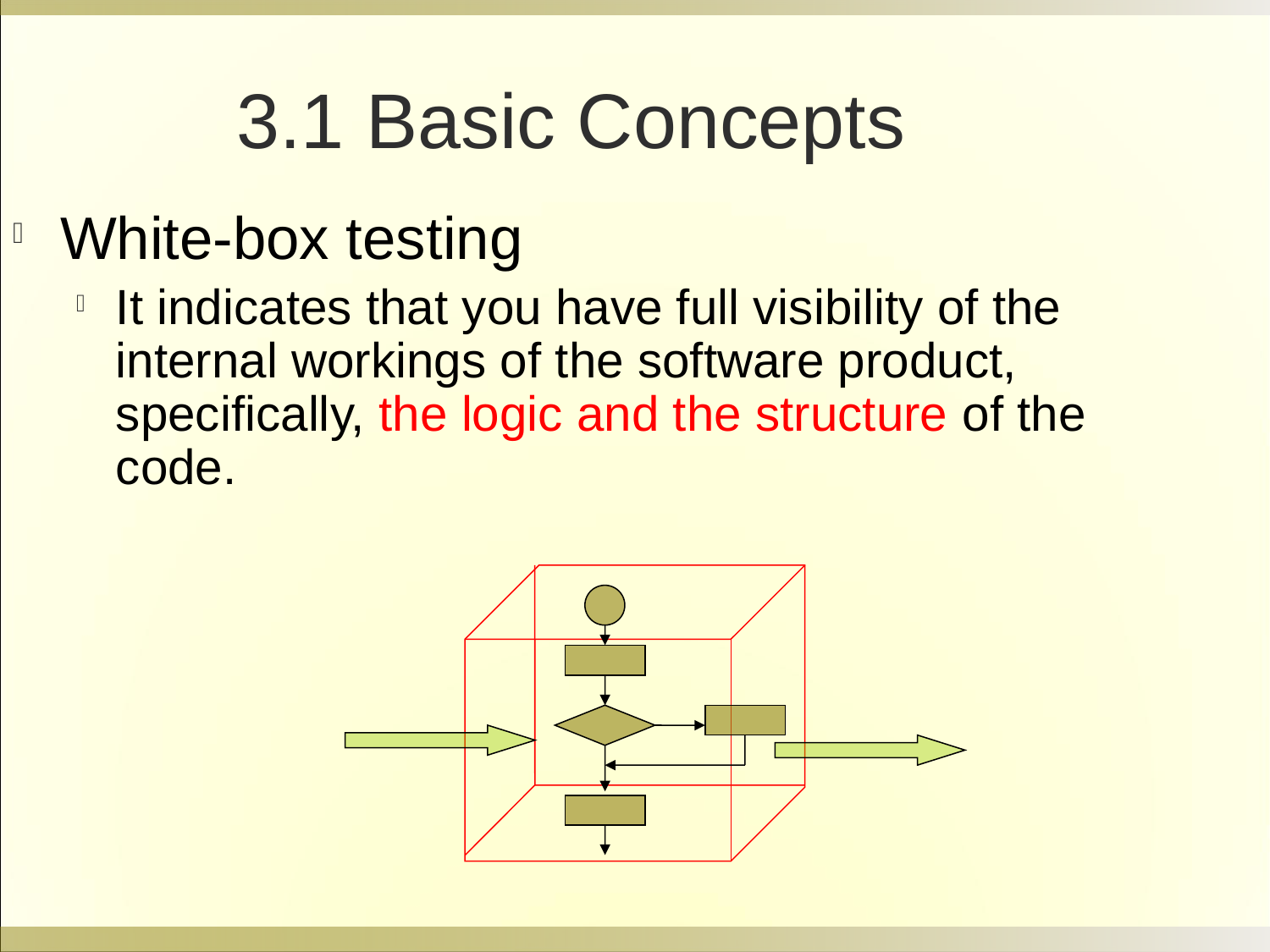

3.1 Basic Concepts
White-box testing
It indicates that you have full visibility of the internal workings of the software product, specifically, the logic and the structure of the code.